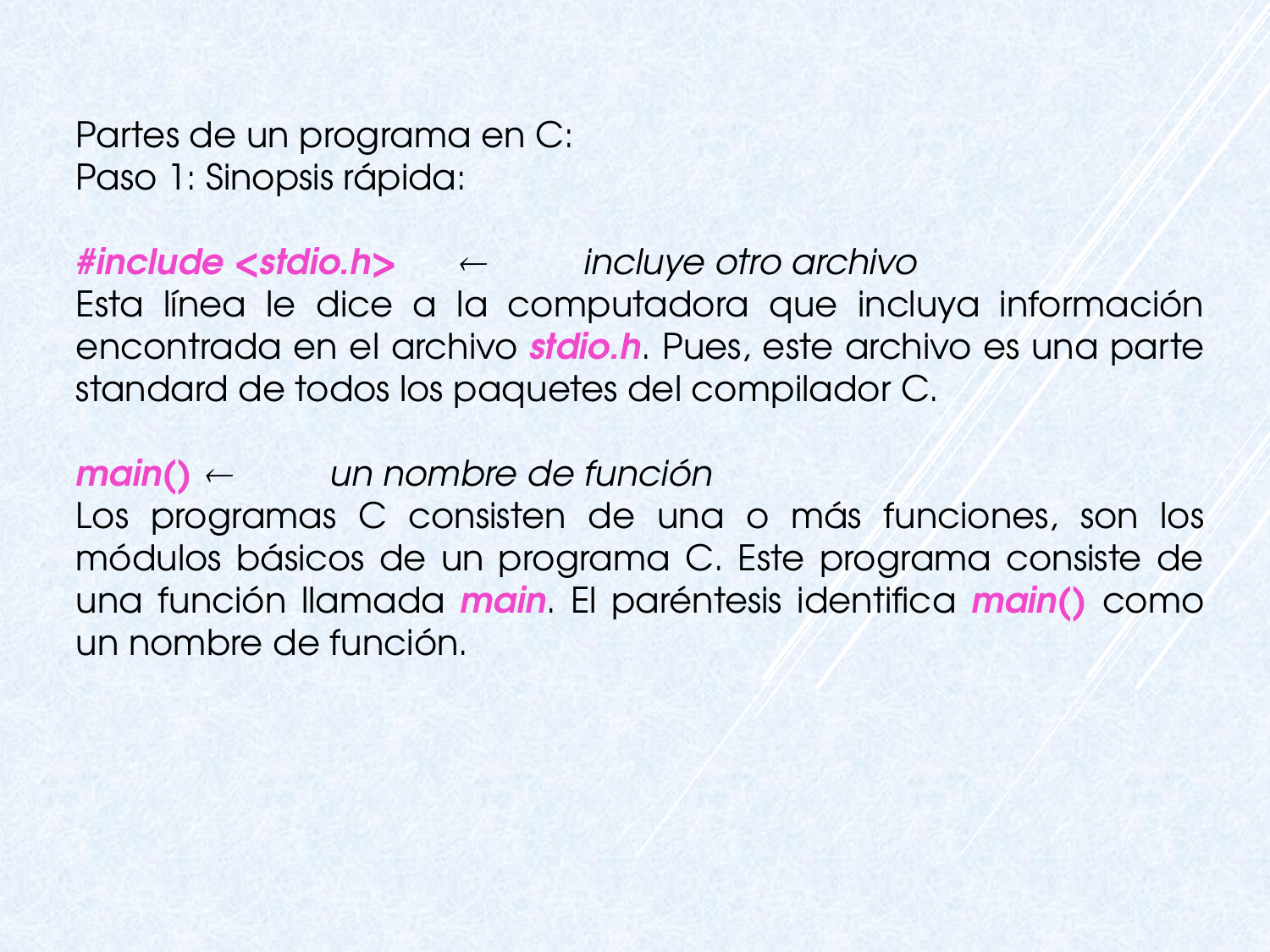

Partes de un programa en C:
Paso 1: Sinopsis rápida:

#include <stdio.h>	←	incluye otro archivo
Esta línea le dice a la computadora que incluya información encontrada en el archivo stdio.h. Pues, este archivo es una parte standard de todos los paquetes del compilador C.

main() 	←	un nombre de función
Los programas C consisten de una o más funciones, son los módulos básicos de un programa C. Este programa consiste de una función llamada main. El paréntesis identifica main() como un nombre de función.